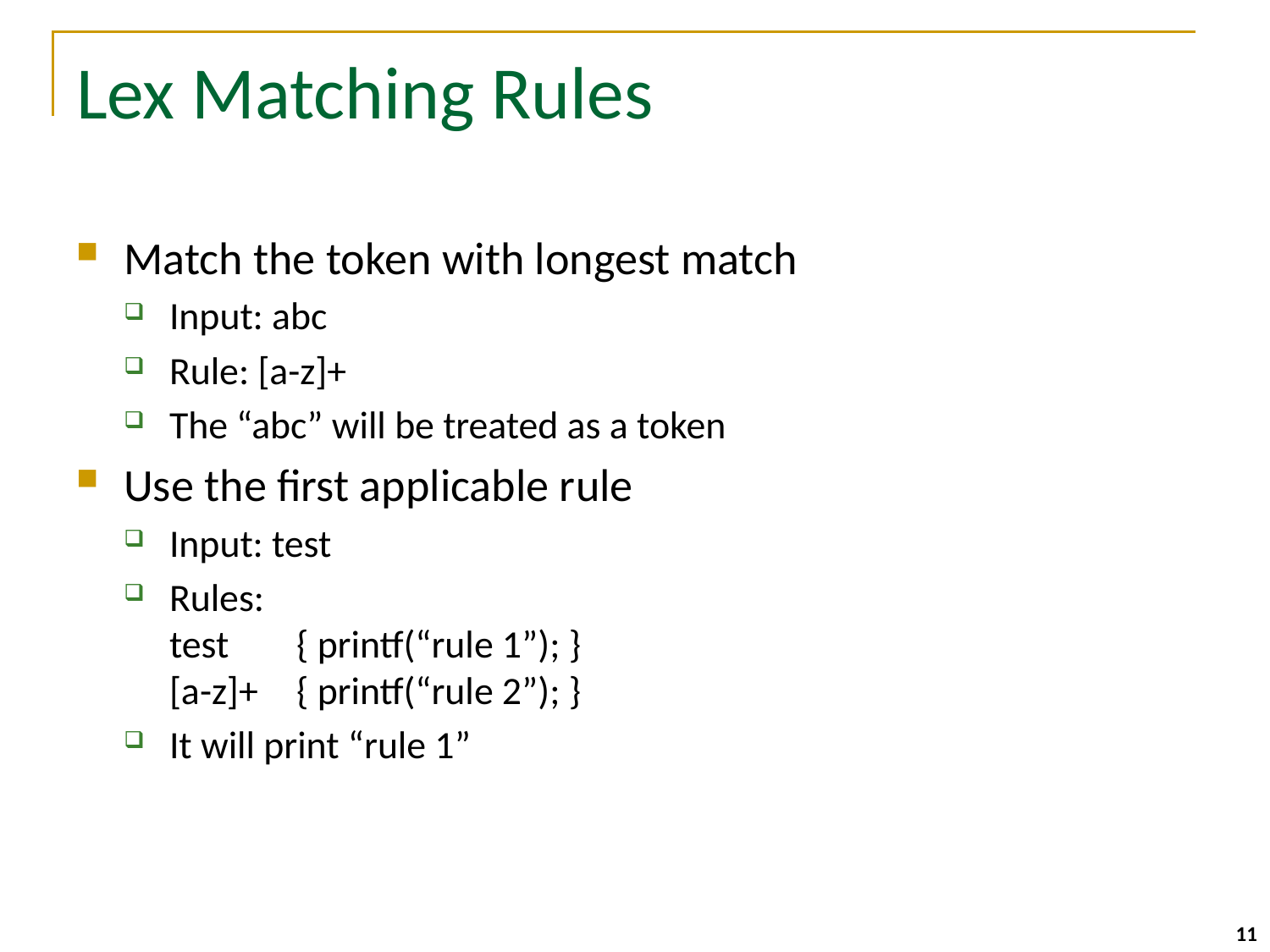

# Lex Matching Rules
Match the token with longest match
Input: abc
Rule: [a-z]+
The “abc” will be treated as a token
Use the first applicable rule
Input: test
Rules:
test	{ printf(“rule 1”); }
[a-z]+	{ printf(“rule 2”); }
It will print “rule 1”
11